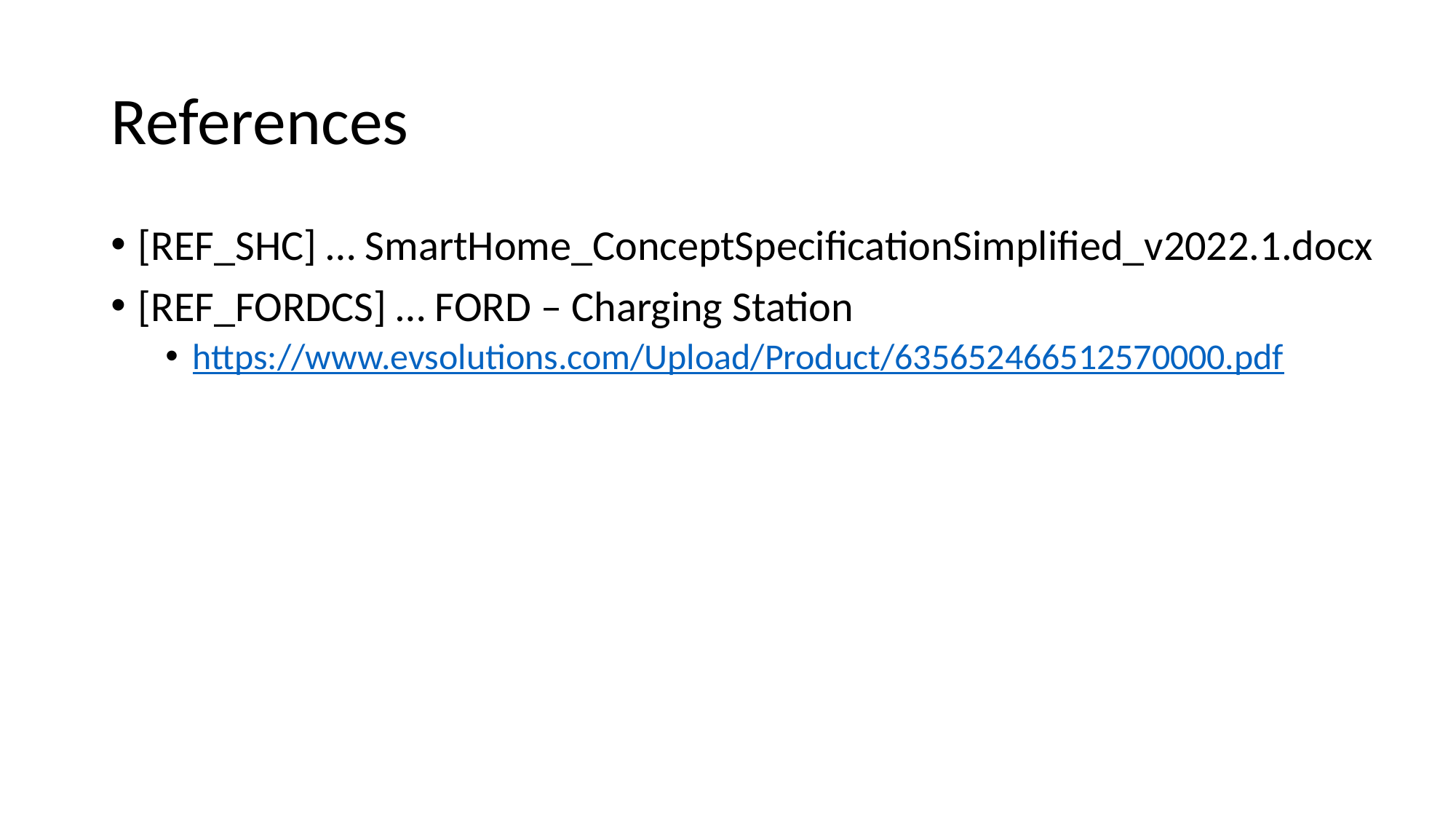

# References
[REF_SHC] … SmartHome_ConceptSpecificationSimplified_v2022.1.docx
[REF_FORDCS] … FORD – Charging Station
https://www.evsolutions.com/Upload/Product/635652466512570000.pdf